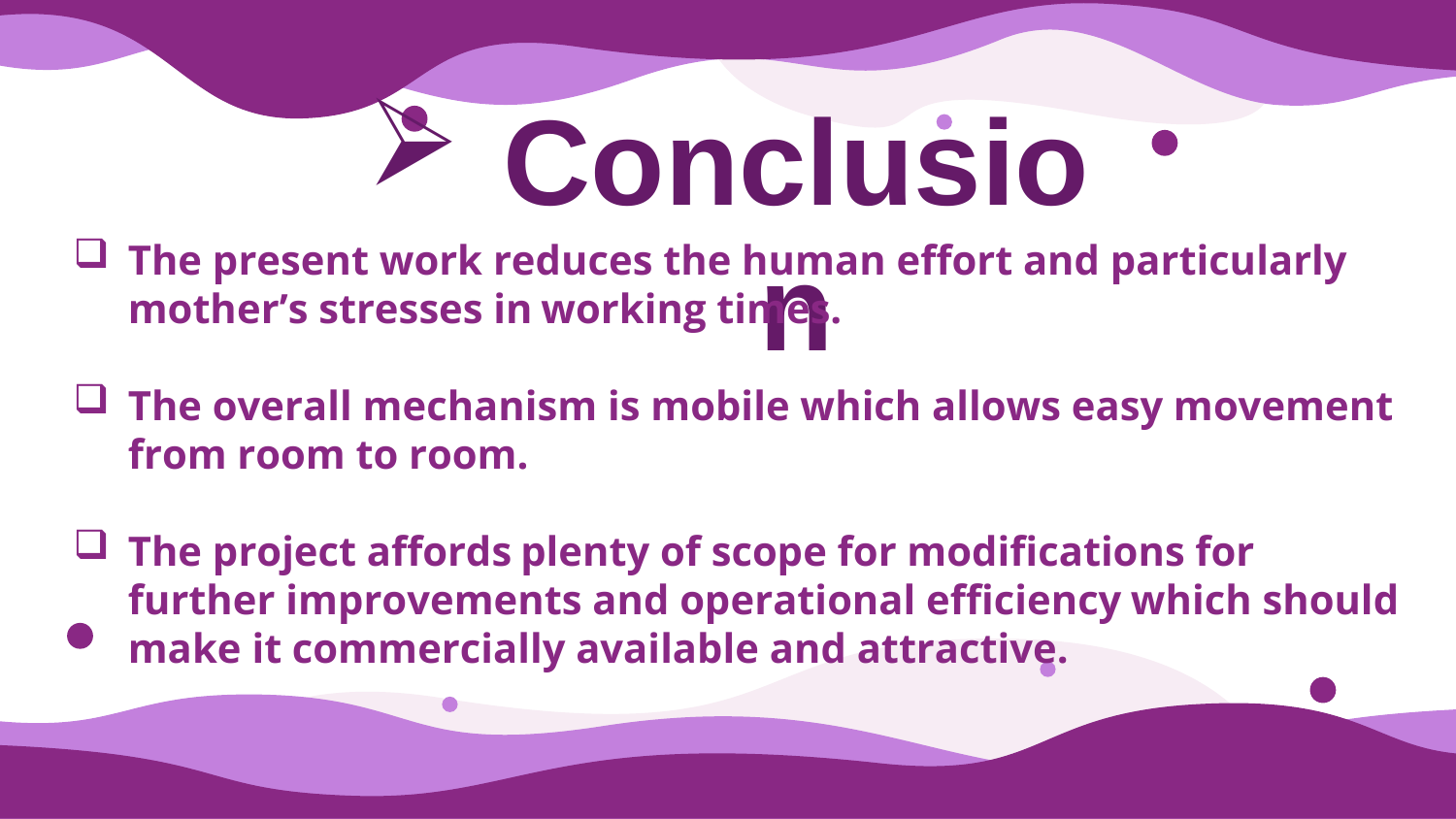

# Conclusion
The present work reduces the human effort and particularly mother’s stresses in working times.

The overall mechanism is mobile which allows easy movement from room to room.

The project affords plenty of scope for modifications for further improvements and operational efficiency which should make it commercially available and attractive.